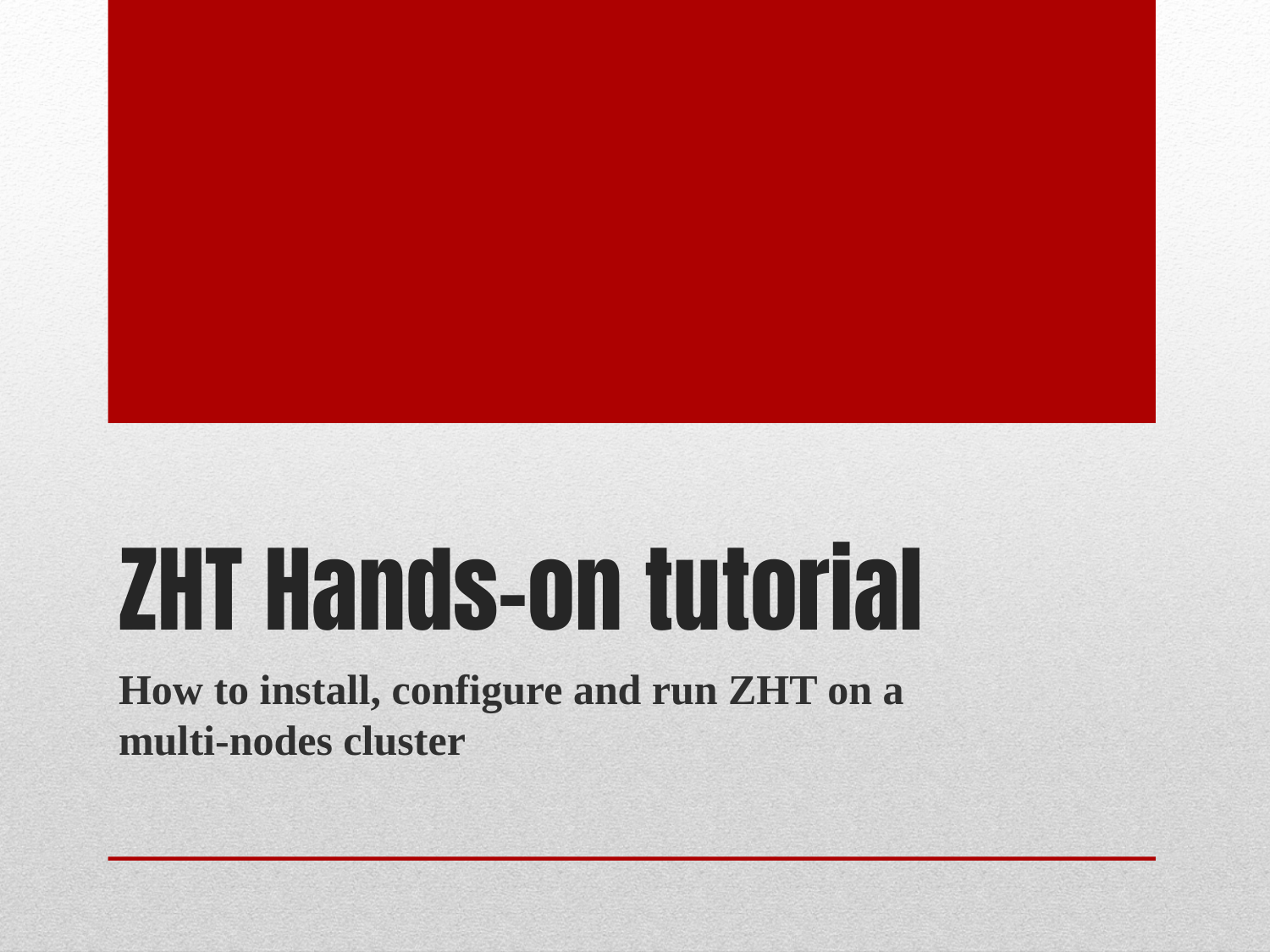

# ZHT Hands-on tutorial
How to install, configure and run ZHT on a multi-nodes cluster